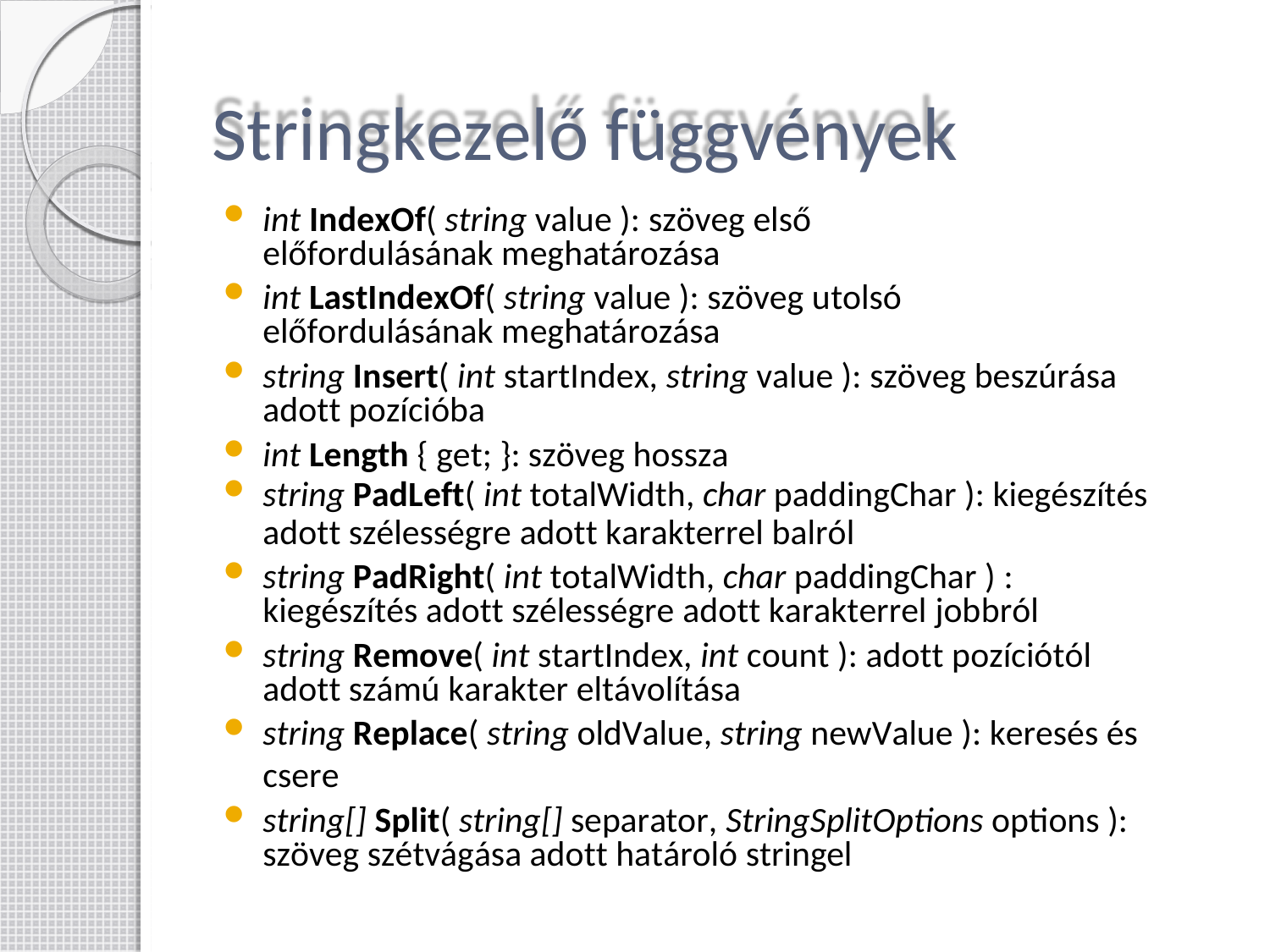

# Stringkezelő függvények
int IndexOf( string value ): szöveg első előfordulásának meghatározása
int LastIndexOf( string value ): szöveg utolsó előfordulásának meghatározása
string Insert( int startIndex, string value ): szöveg beszúrása adott pozícióba
int Length { get; }: szöveg hossza
string PadLeft( int totalWidth, char paddingChar ): kiegészítés
adott szélességre adott karakterrel balról
string PadRight( int totalWidth, char paddingChar ) : kiegészítés adott szélességre adott karakterrel jobbról
string Remove( int startIndex, int count ): adott pozíciótól adott számú karakter eltávolítása
string Replace( string oldValue, string newValue ): keresés és csere
string[] Split( string[] separator, StringSplitOptions options ): szöveg szétvágása adott határoló stringel